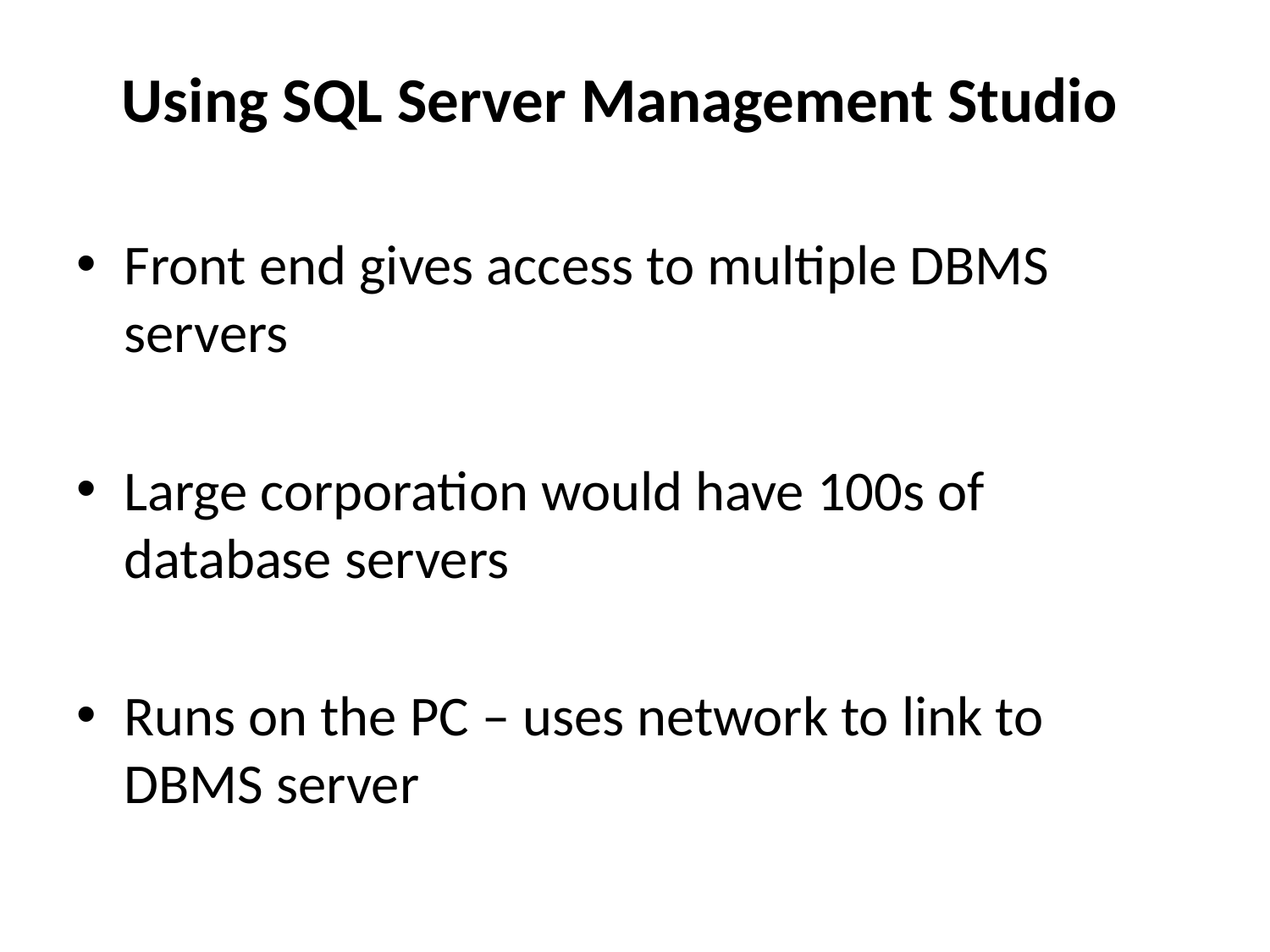

Using SQL Server Management Studio
Front end gives access to multiple DBMS servers

Large corporation would have 100s of database servers

Runs on the PC – uses network to link to DBMS server